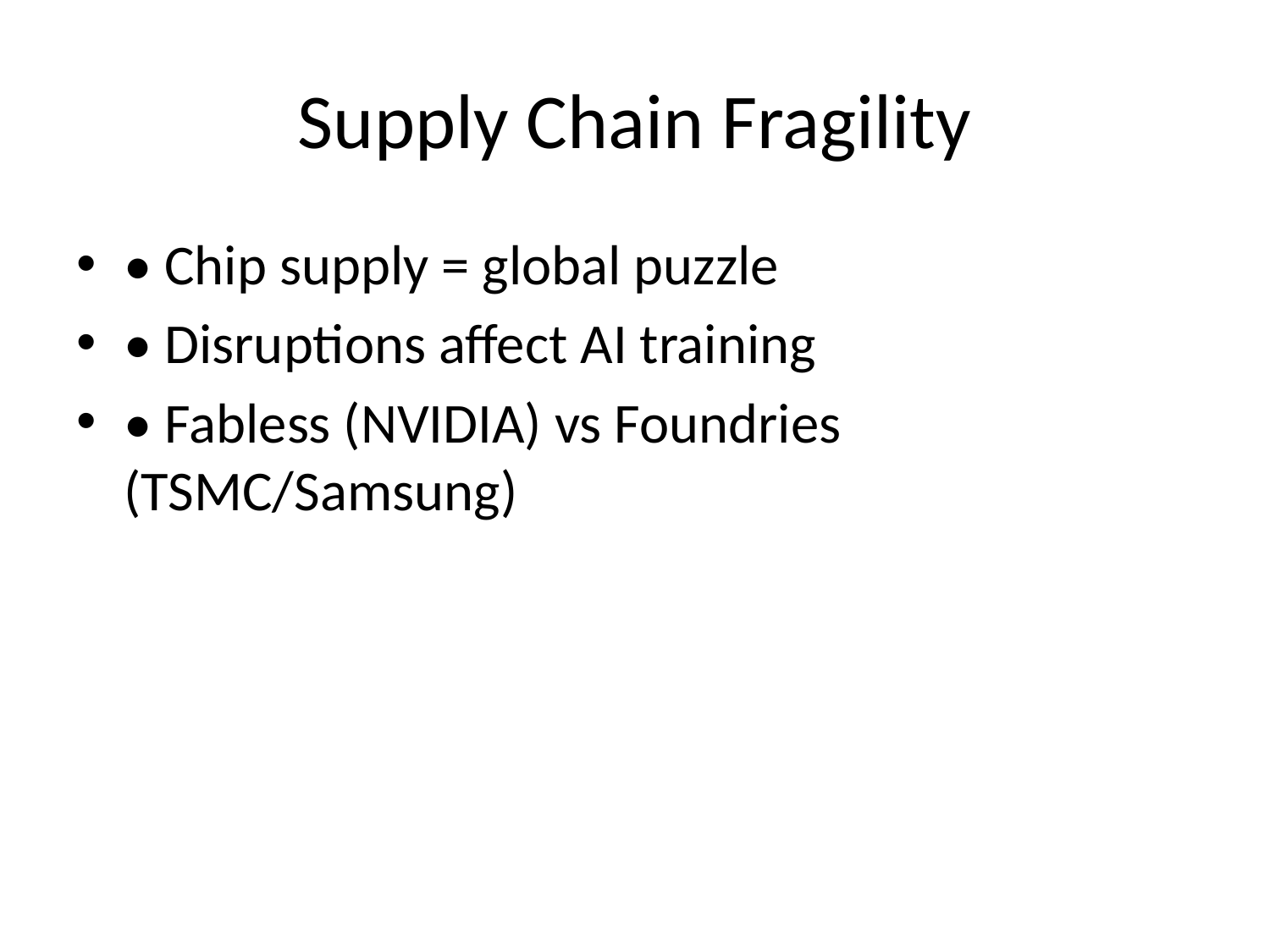

# Supply Chain Fragility
• Chip supply = global puzzle
• Disruptions affect AI training
• Fabless (NVIDIA) vs Foundries (TSMC/Samsung)